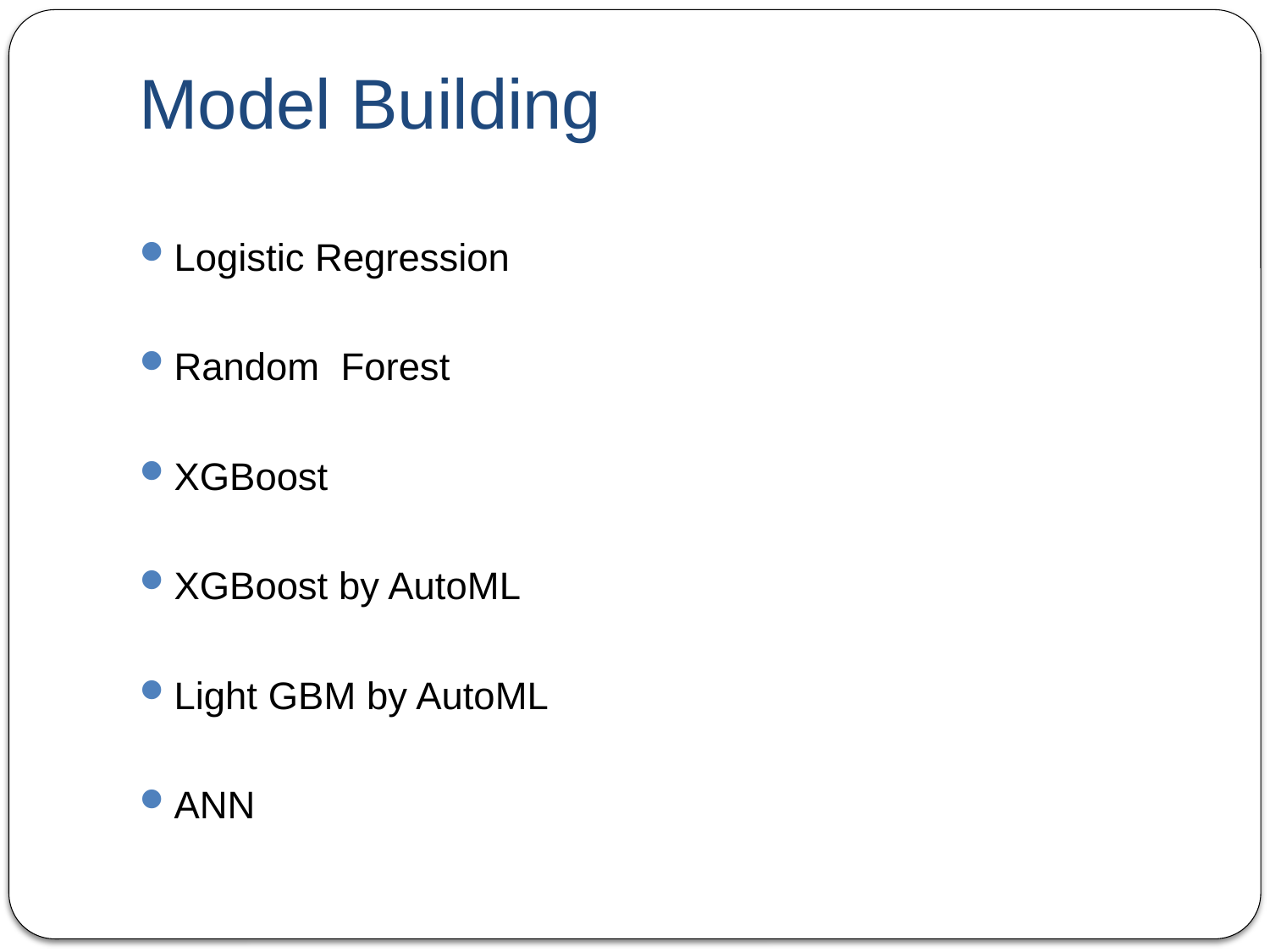

# Model Building
Logistic Regression

Random  Forest

XGBoost

XGBoost by AutoML

Light GBM by AutoML

ANN